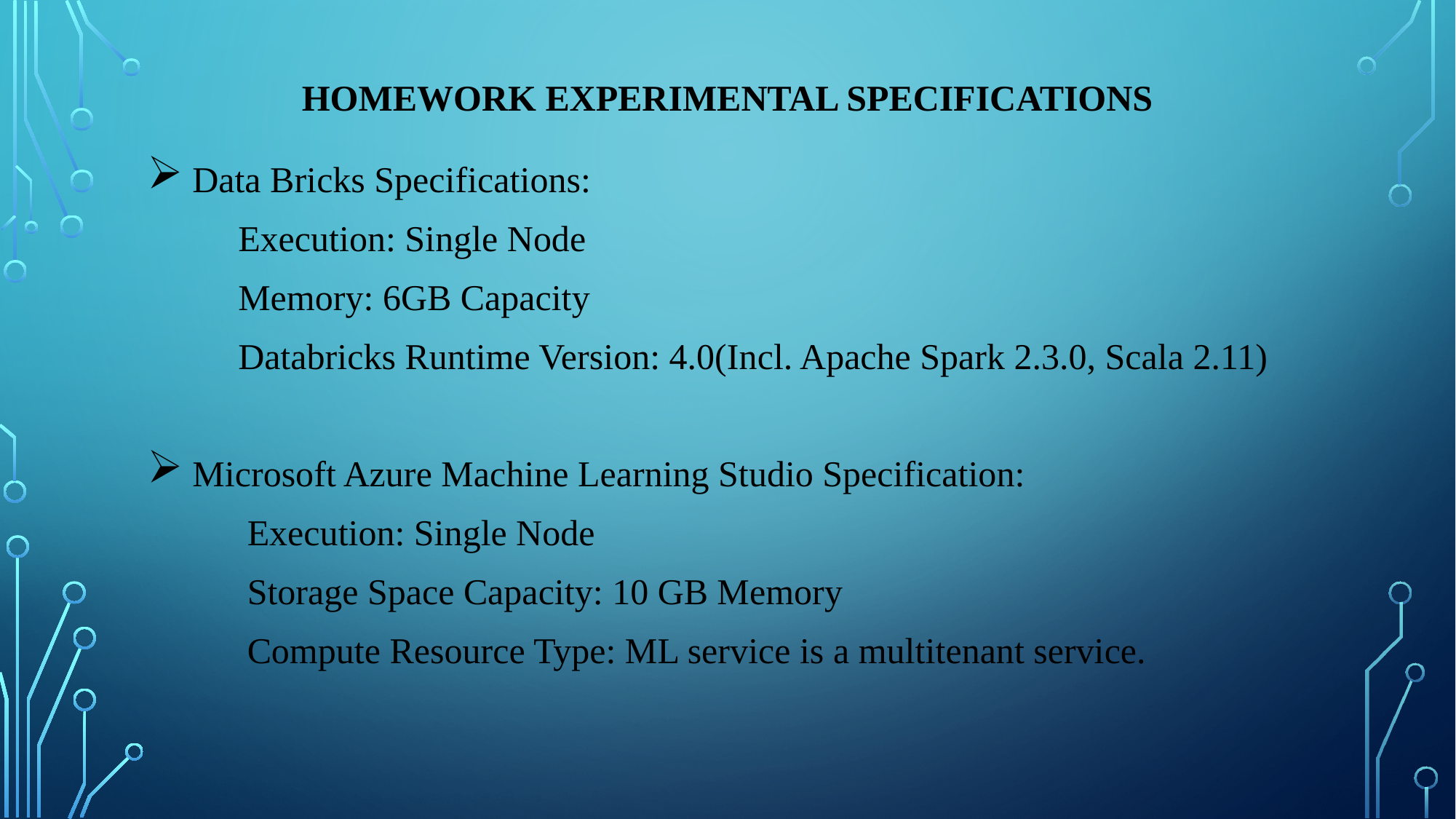

# Homework Experimental specifications
 Data Bricks Specifications:
          Execution: Single Node
          Memory: 6GB Capacity
          Databricks Runtime Version: 4.0(Incl. Apache Spark 2.3.0, Scala 2.11)

 Microsoft Azure Machine Learning Studio Specification:
           Execution: Single Node
           Storage Space Capacity: 10 GB Memory
           Compute Resource Type: ML service is a multitenant service.